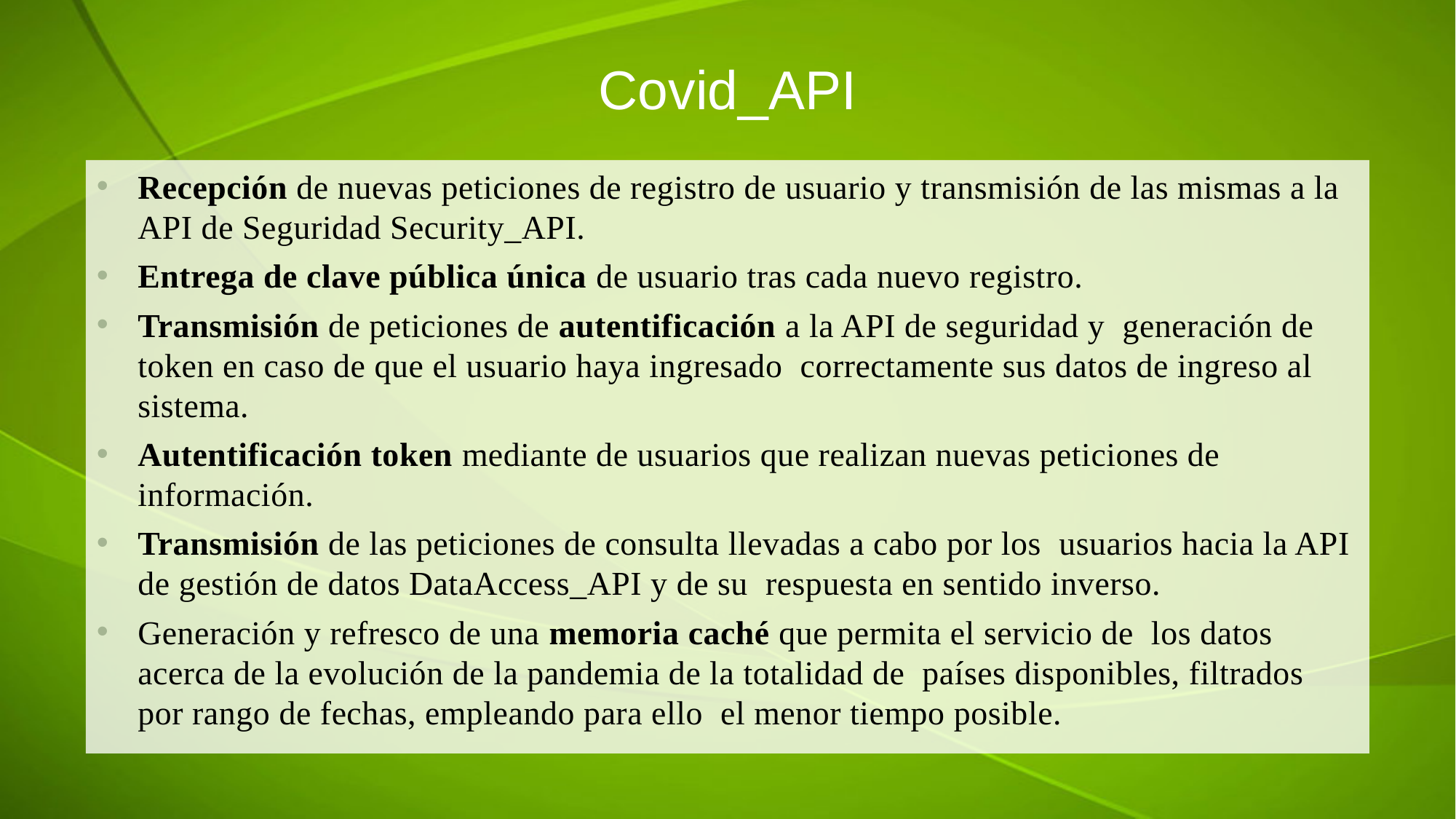

# Covid_API
Recepción de nuevas peticiones de registro de usuario y transmisión de las mismas a la API de Seguridad Security_API.
Entrega de clave pública única de usuario tras cada nuevo registro.
Transmisión de peticiones de autentificación a la API de seguridad y  generación de token en caso de que el usuario haya ingresado  correctamente sus datos de ingreso al sistema.
Autentificación token mediante de usuarios que realizan nuevas peticiones de información.
Transmisión de las peticiones de consulta llevadas a cabo por los  usuarios hacia la API de gestión de datos DataAccess_API y de su  respuesta en sentido inverso.
Generación y refresco de una memoria caché que permita el servicio de  los datos acerca de la evolución de la pandemia de la totalidad de  países disponibles, filtrados por rango de fechas, empleando para ello  el menor tiempo posible.